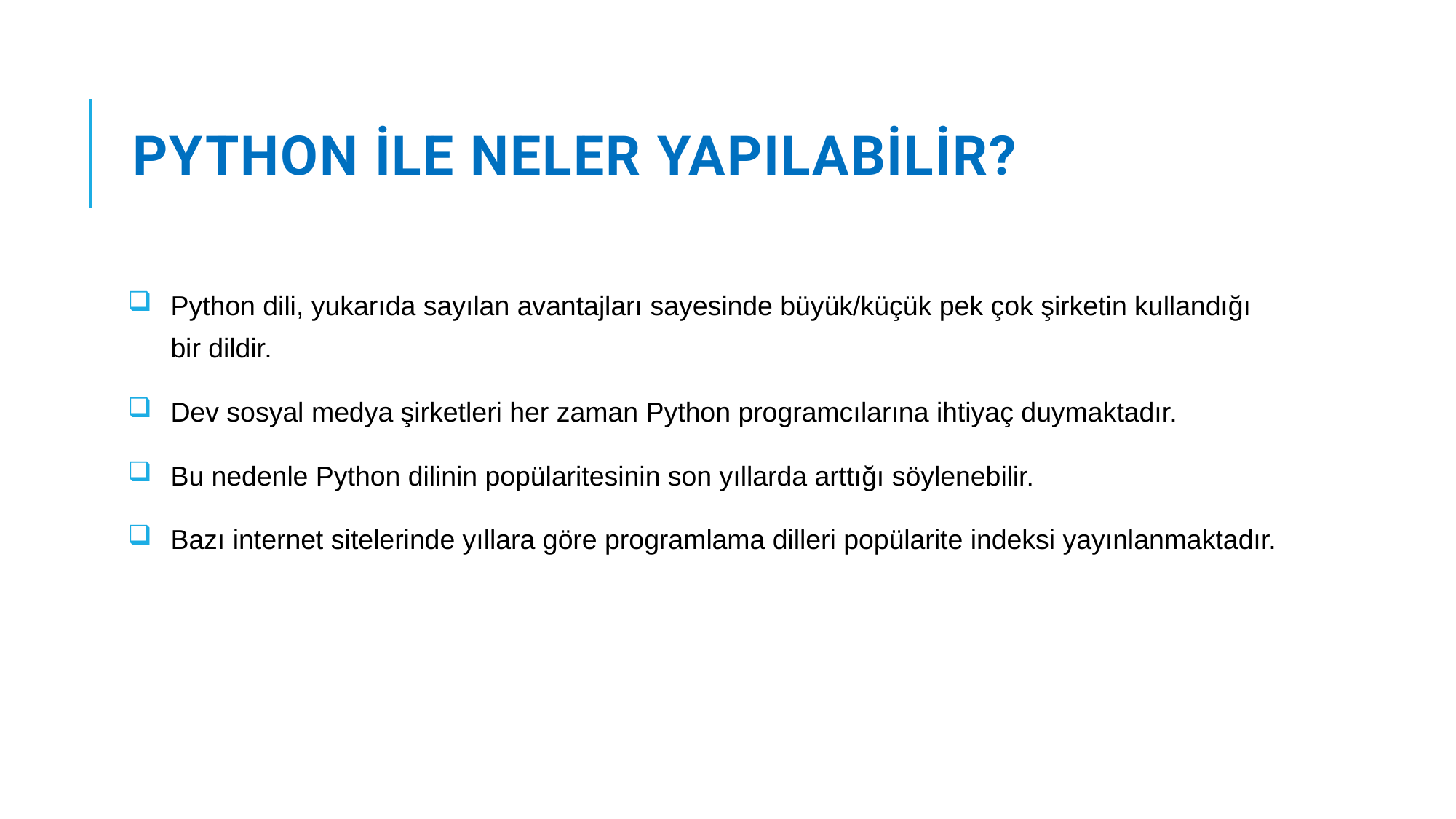

# Python ile Neler Yapılabilir?
Python dili, yukarıda sayılan avantajları sayesinde büyük/küçük pek çok şirketin kullandığı bir dildir.
Dev sosyal medya şirketleri her zaman Python programcılarına ihtiyaç duymaktadır.
Bu nedenle Python dilinin popülaritesinin son yıllarda arttığı söylenebilir.
Bazı internet sitelerinde yıllara göre programlama dilleri popülarite indeksi yayınlanmaktadır.